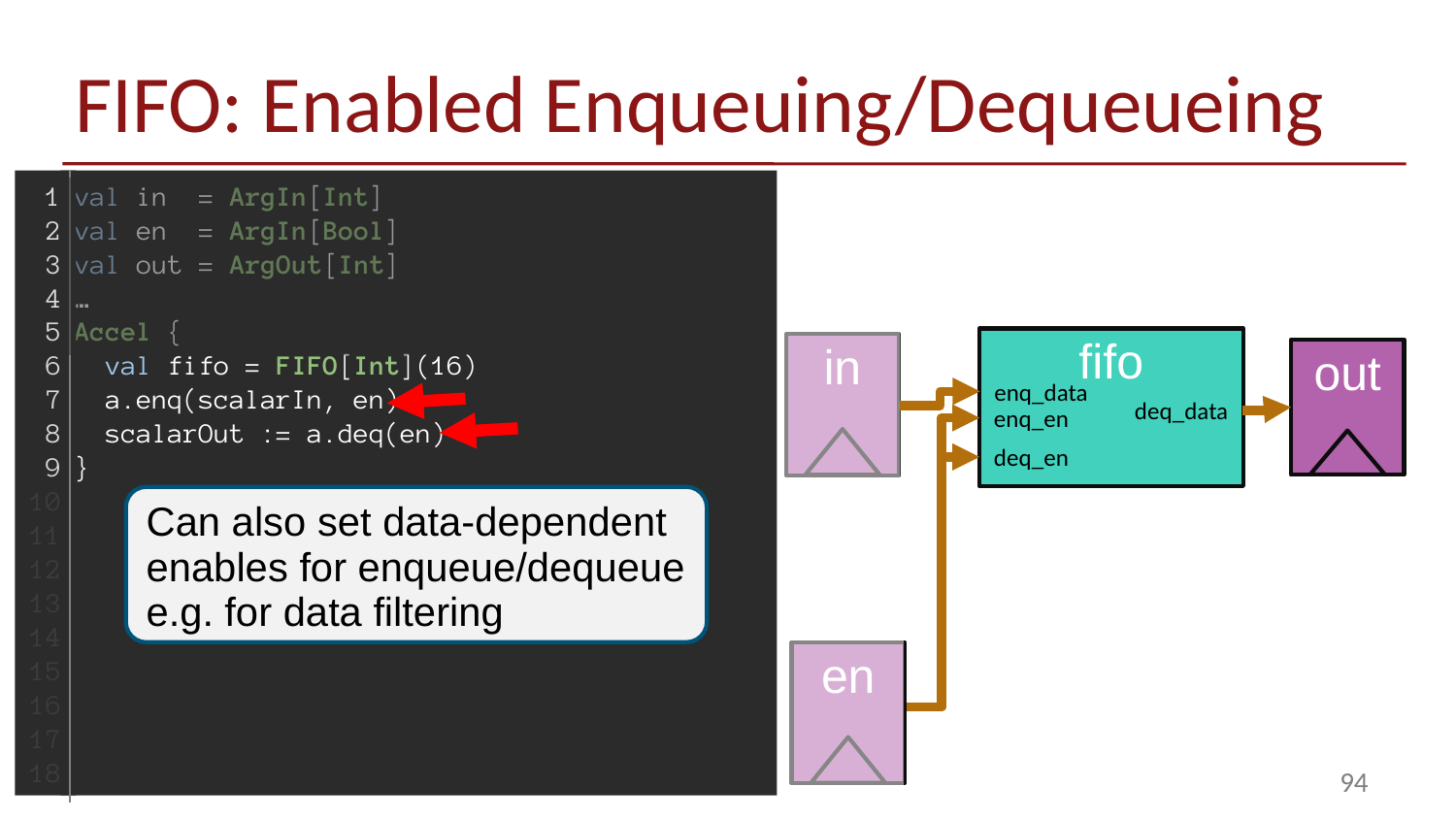

# FIFO: Enabled Enqueuing/Dequeueing
1
2
3
4
5
6
7
8
9
10
11
12
13
14
15
16
17
18
val in  = ArgIn[Int]
val en  = ArgIn[Bool]
val out = ArgOut[Int]
…
Accel {
  val fifo = FIFO[Int](16)
  a.enq(scalarIn, en)
  scalarOut := a.deq(en)
}

ARM A9
(Host)

fifo

in
out
enq_data
deq_data
enq_en

deq_en

Can also set data-dependent enables for enqueue/dequeue
e.g. for data filtering

CPU DRAM

en

94